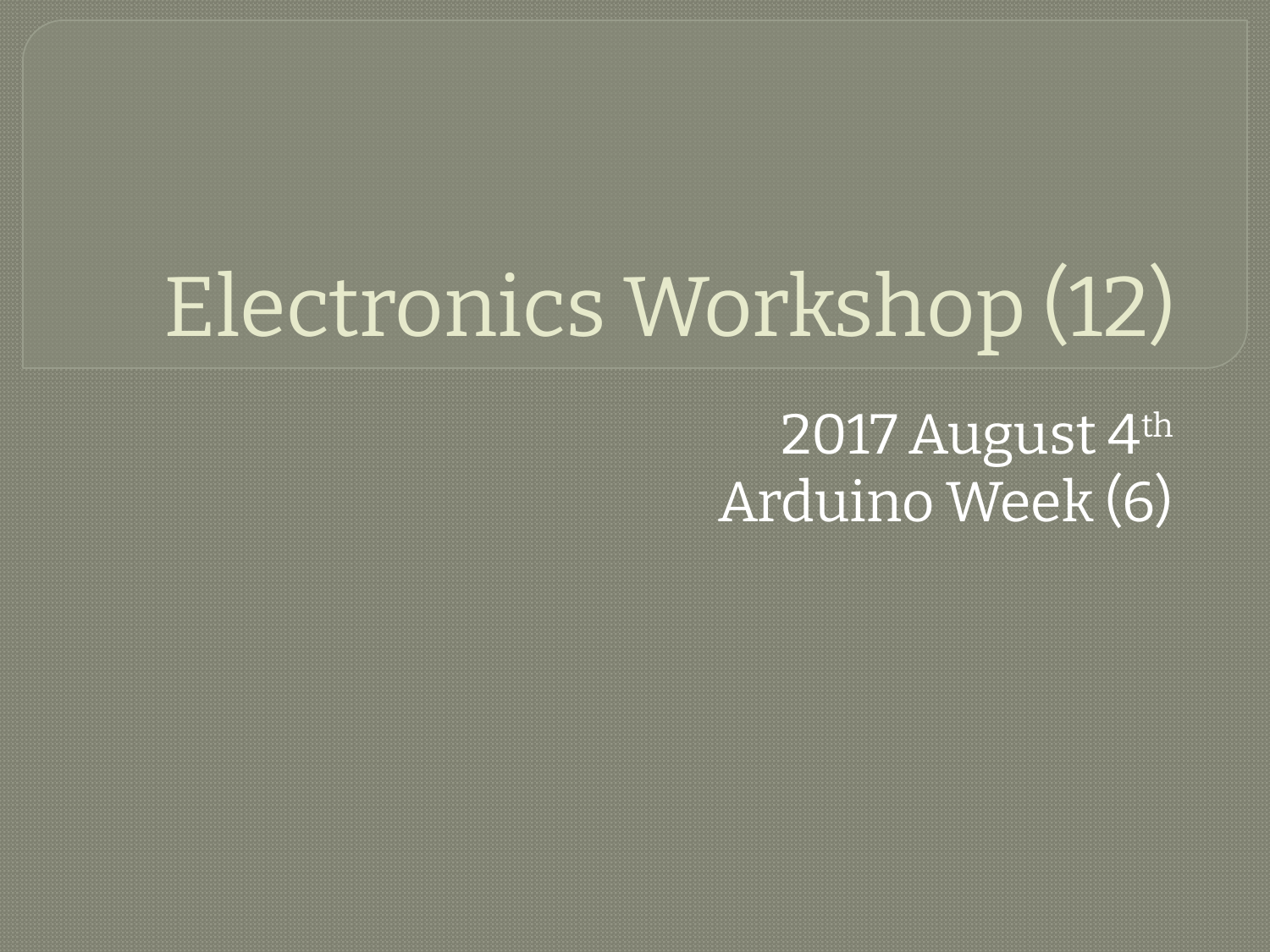

# Electronics Workshop (12)
2017 August 4th
Arduino Week (6)